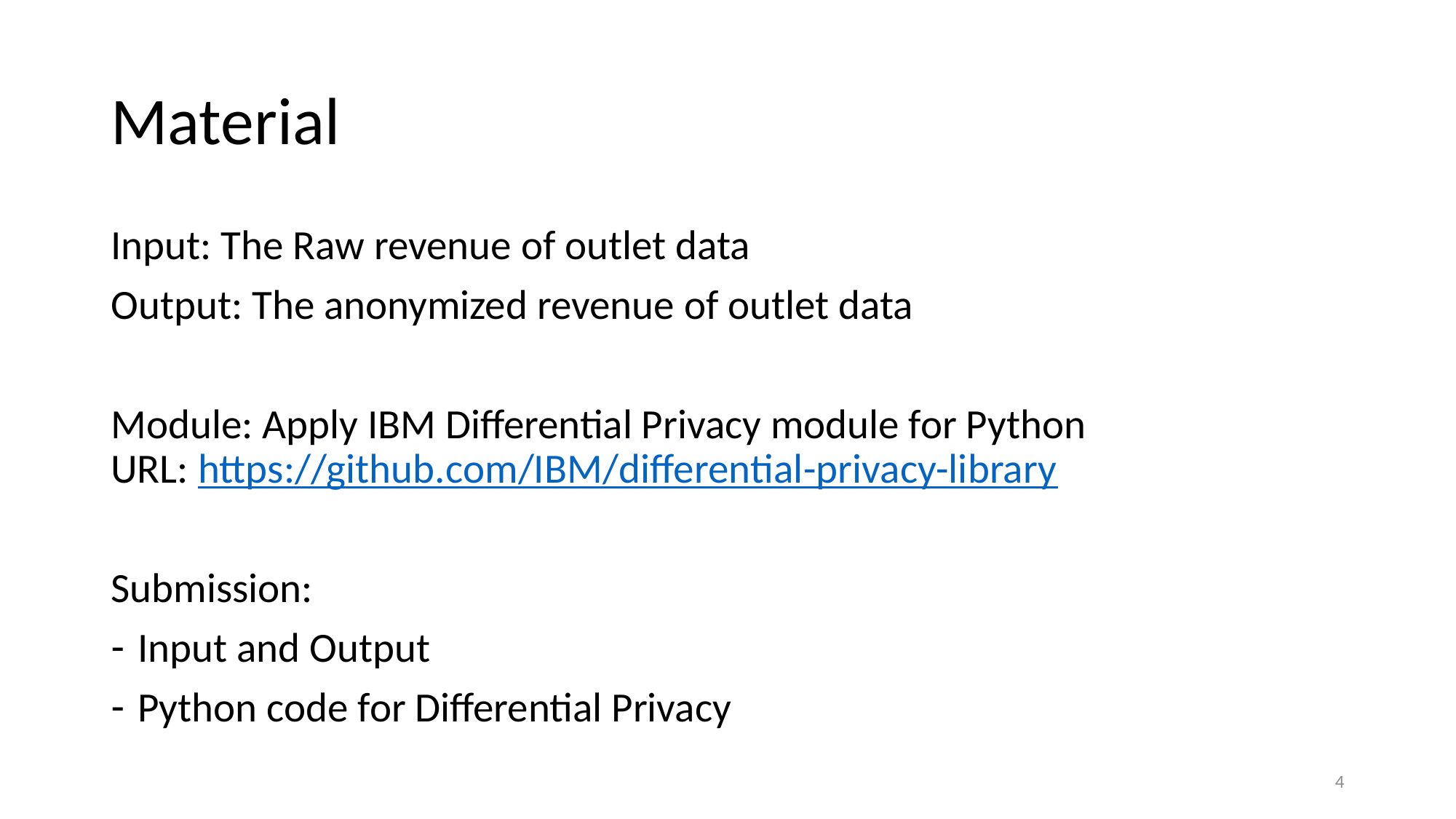

# Material
Input: The Raw revenue of outlet data
Output: The anonymized revenue of outlet data

Module: Apply IBM Differential Privacy module for Python
URL: https://github.com/IBM/differential-privacy-library

Submission:
Input and Output
Python code for Differential Privacy
4